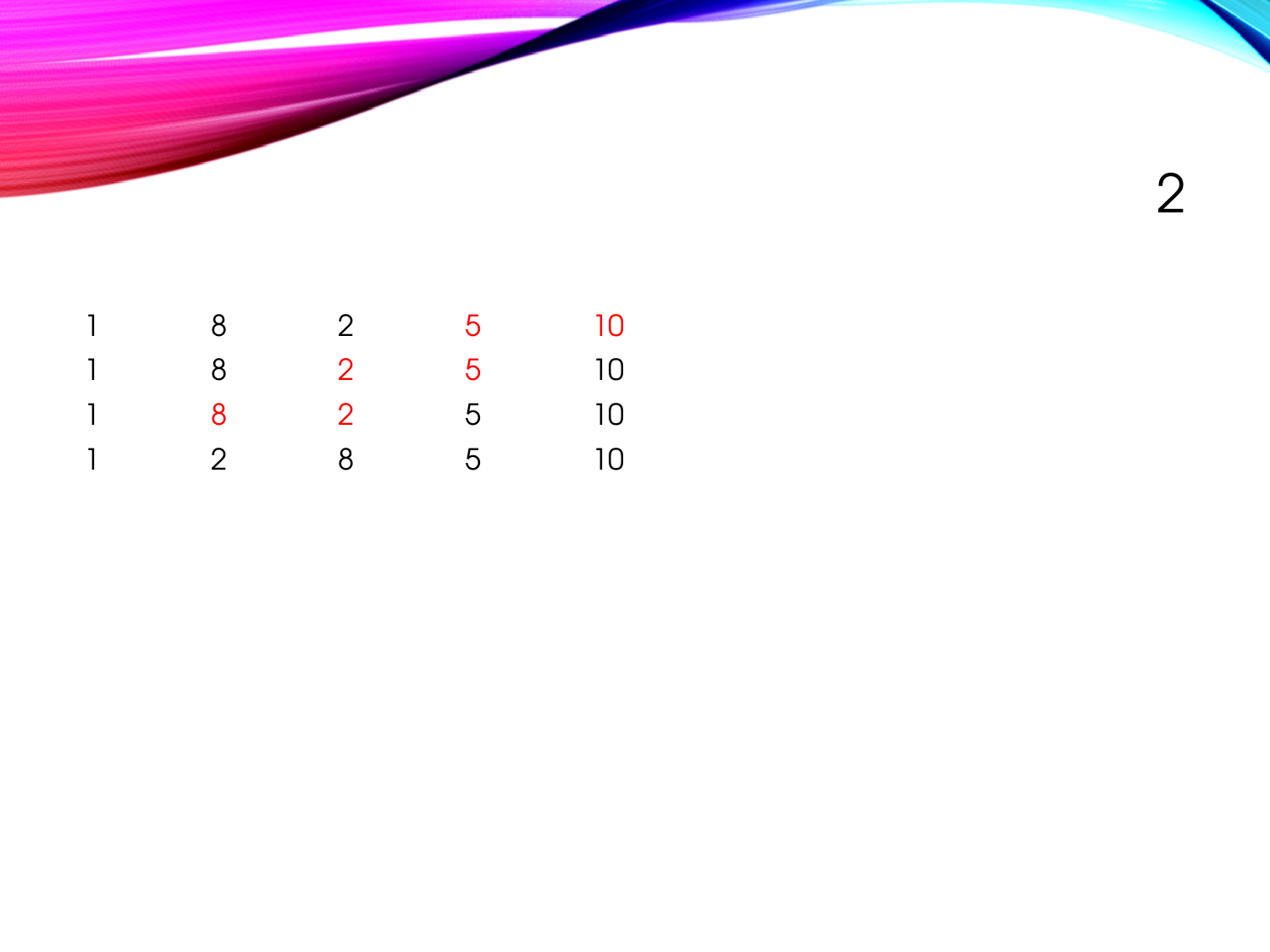

# 2
1	8	2	5	10
1	8	2	5	10
1	8	2	5	10
1	2	8	5	10